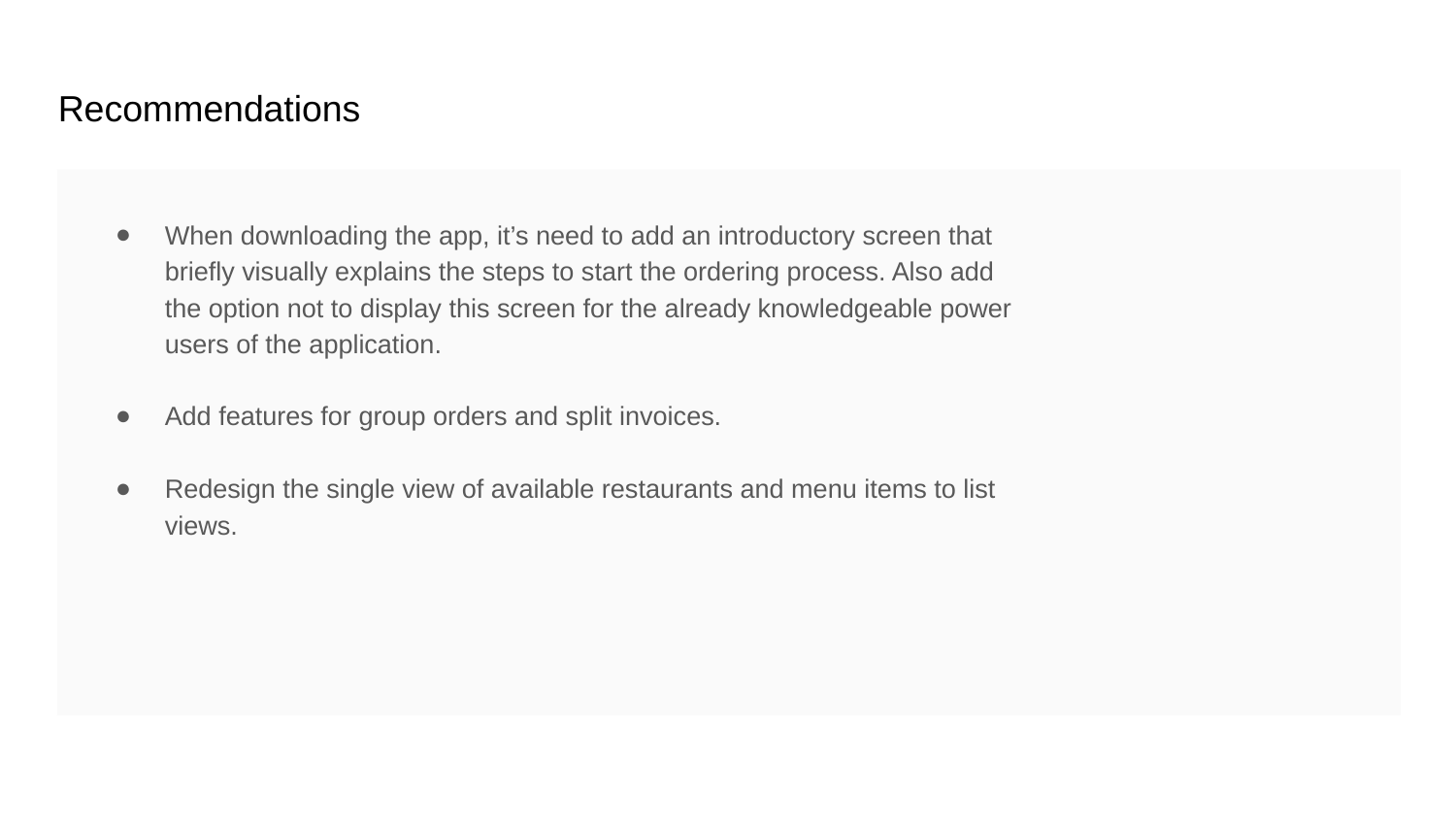

Recommendations

When downloading the app, it’s need to add an introductory screen that briefly visually explains the steps to start the ordering process. Also add the option not to display this screen for the already knowledgeable power users of the application.

Add features for group orders and split invoices.

Redesign the single view of available restaurants and menu items to list views.